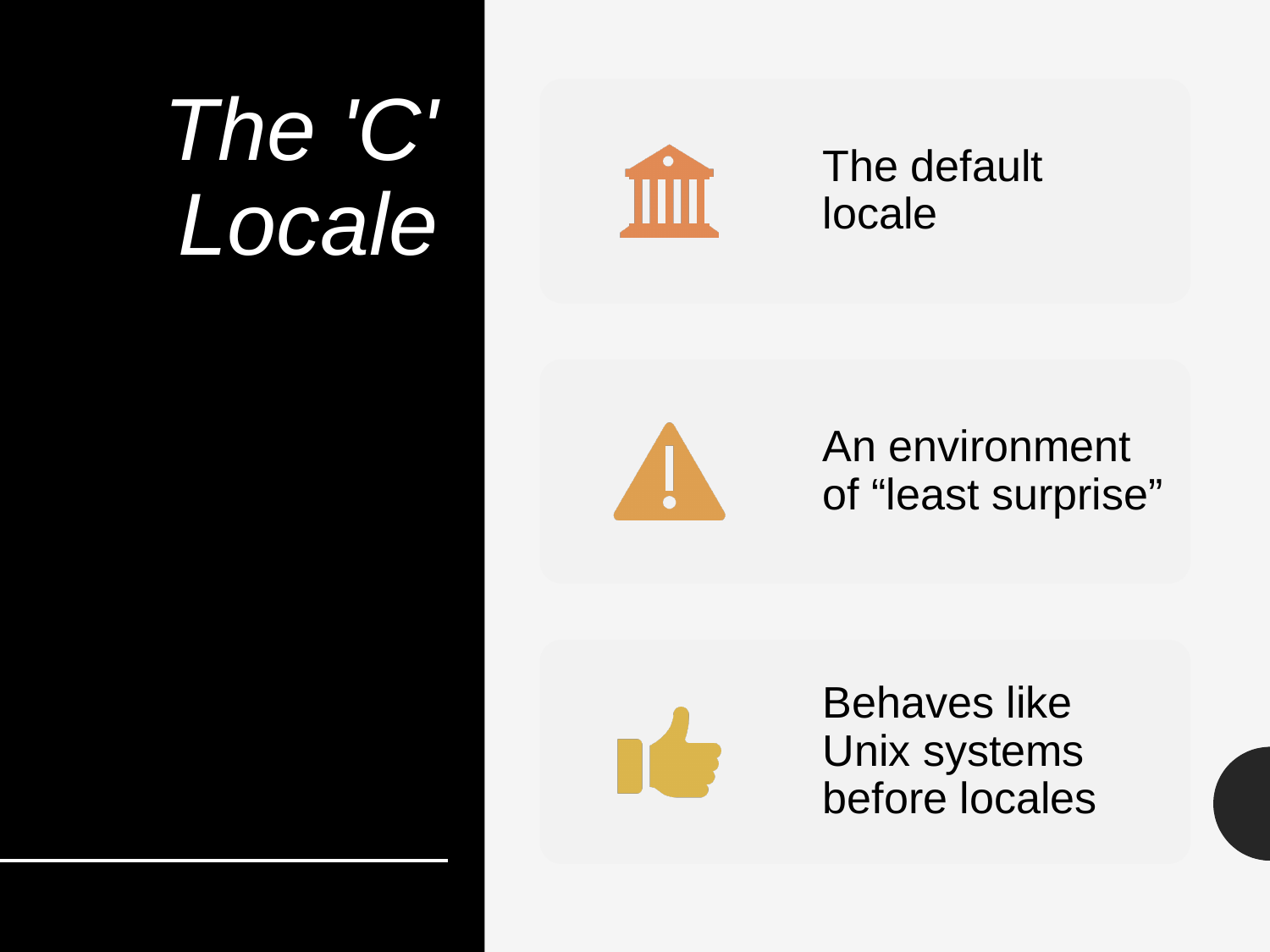

The 'C' Locale
The default locale
An environment of “least surprise”
Behaves like Unix systems before locales